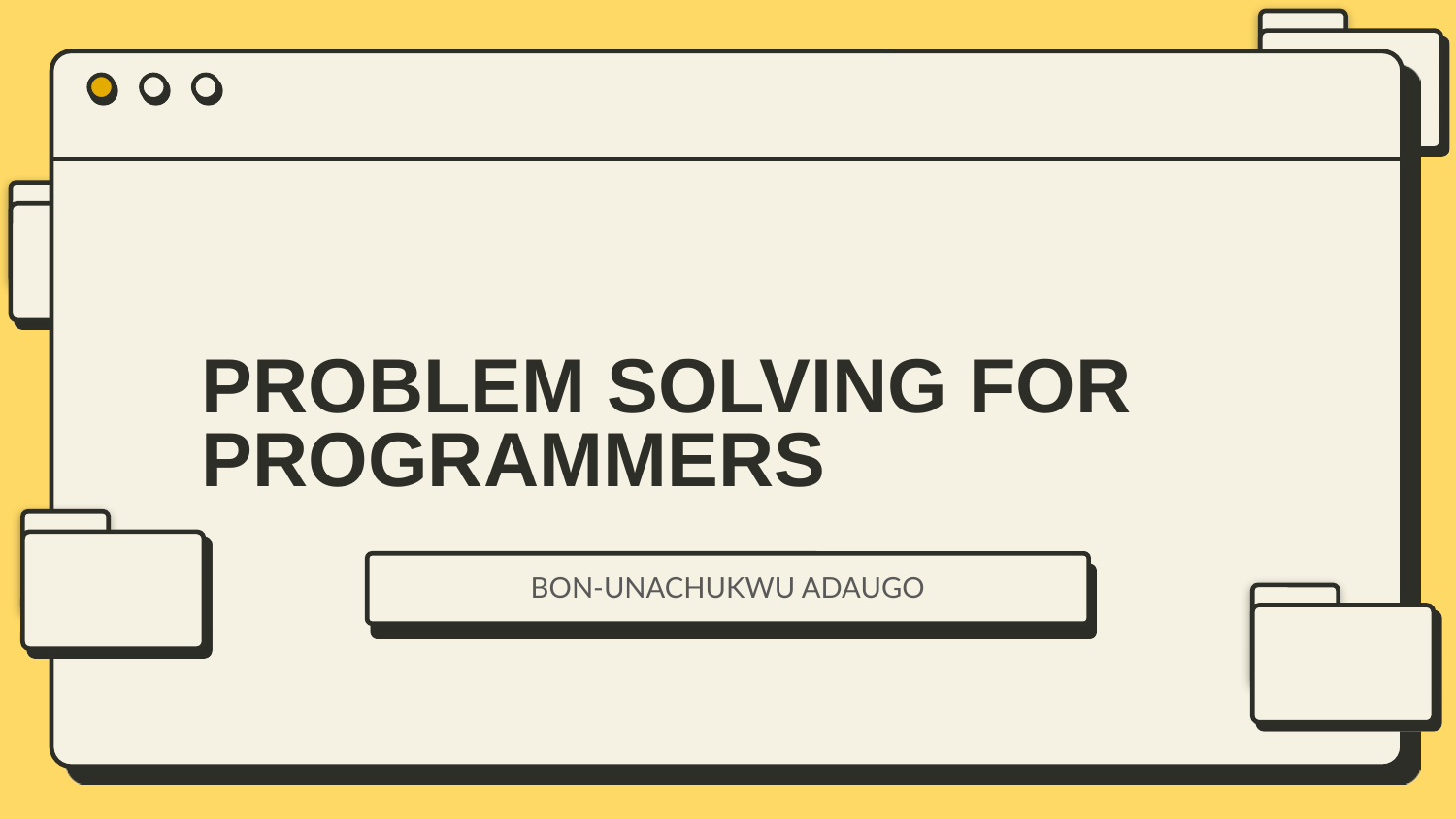

# PROBLEM SOLVING FOR PROGRAMMERS

BON-UNACHUKWU ADAUGO